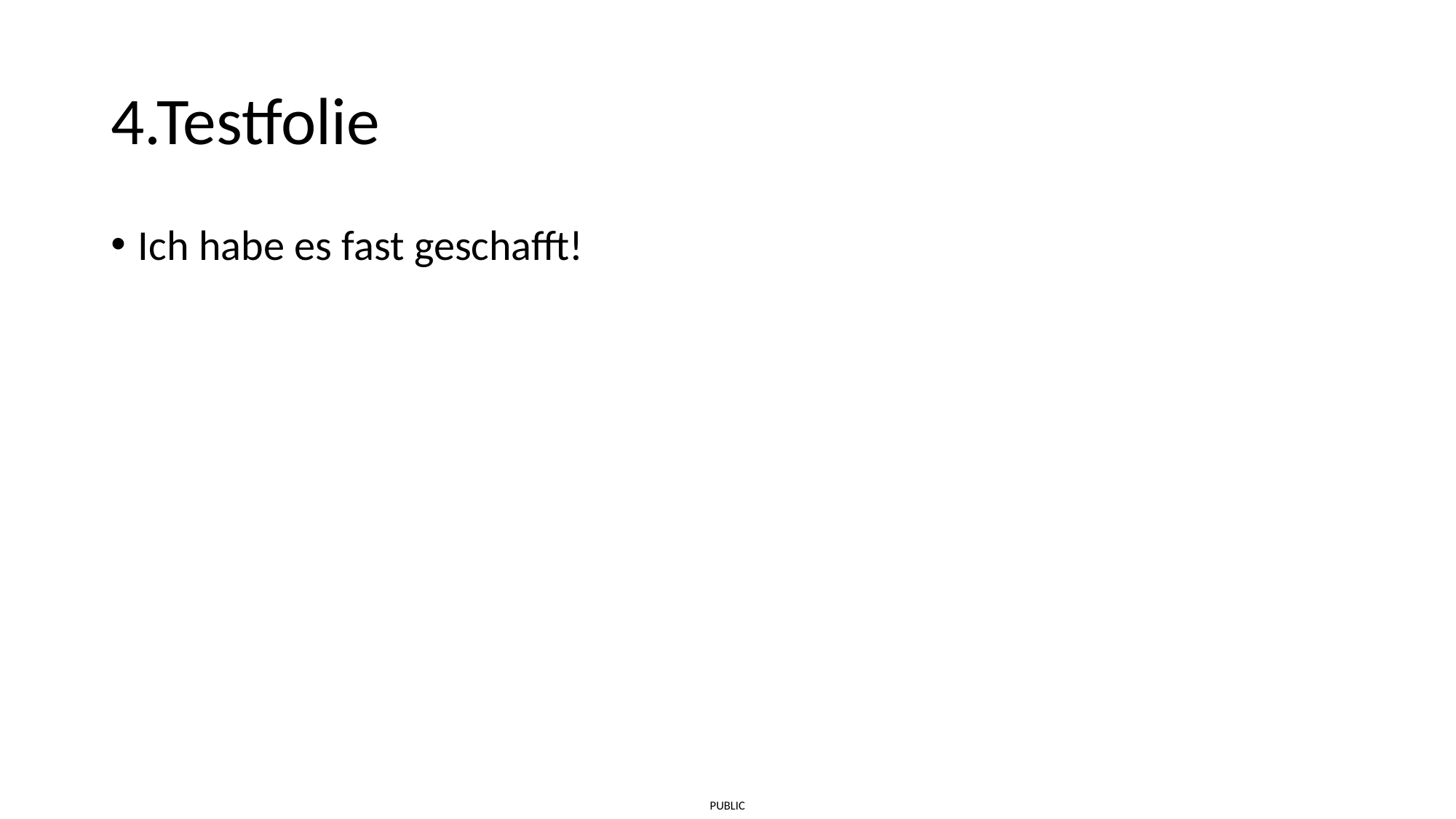

# 4.Testfolie
Ich habe es fast geschafft!